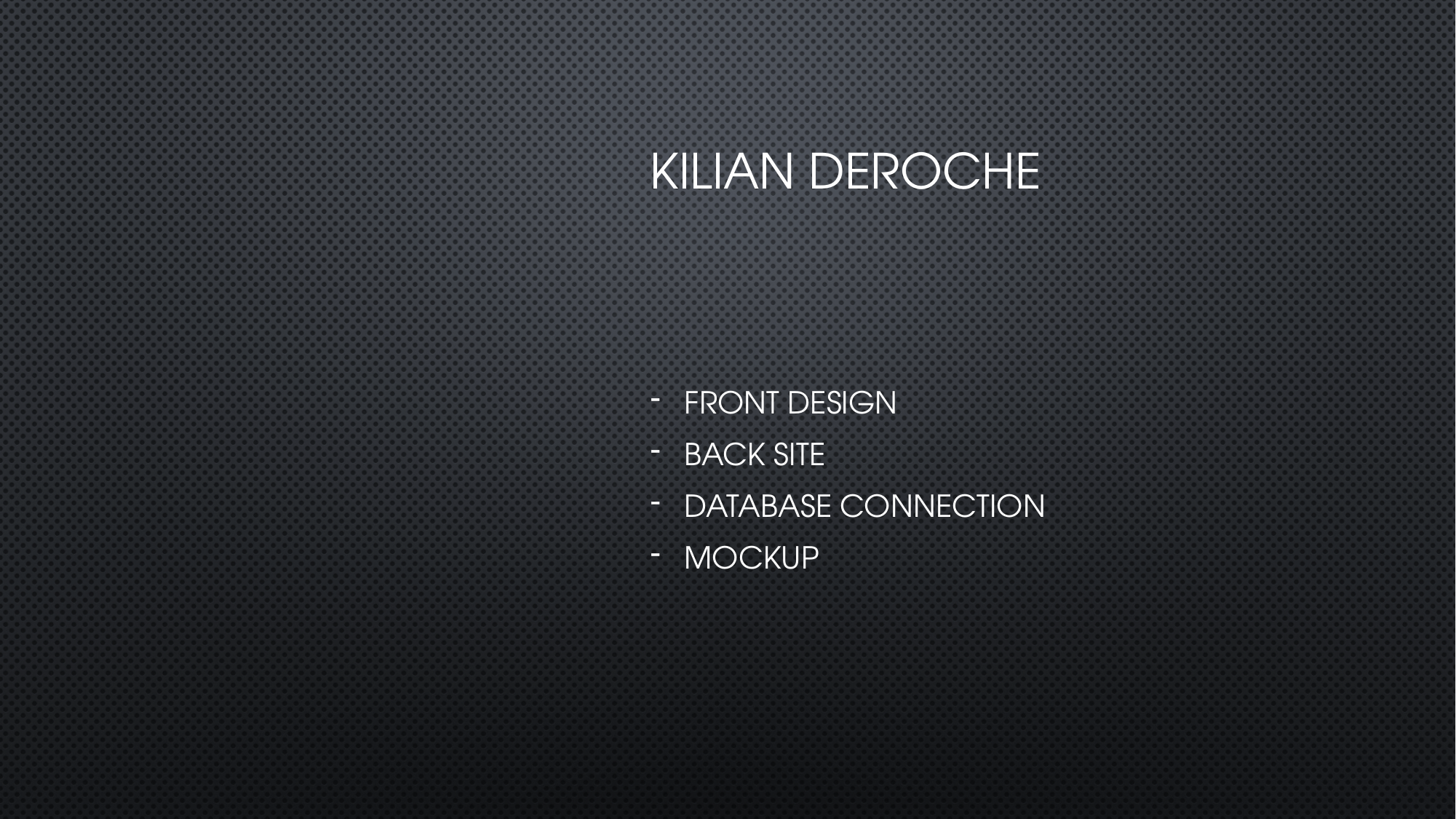

# Kilian deroche
Front design
Back site
Database connection
Mockup